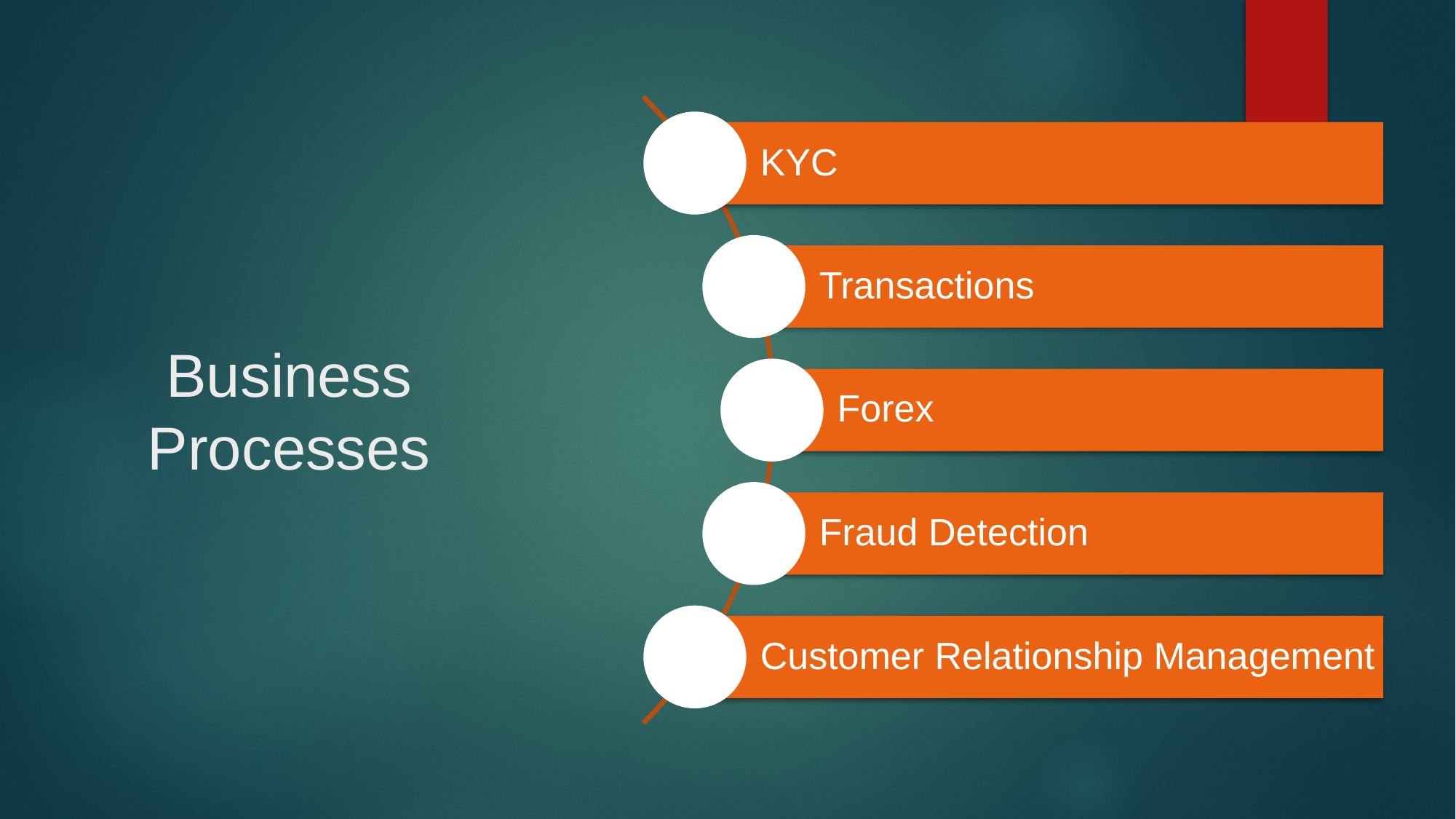

KYC
Transactions
Forex
Fraud Detection
Customer Relationship Management
# Business Processes